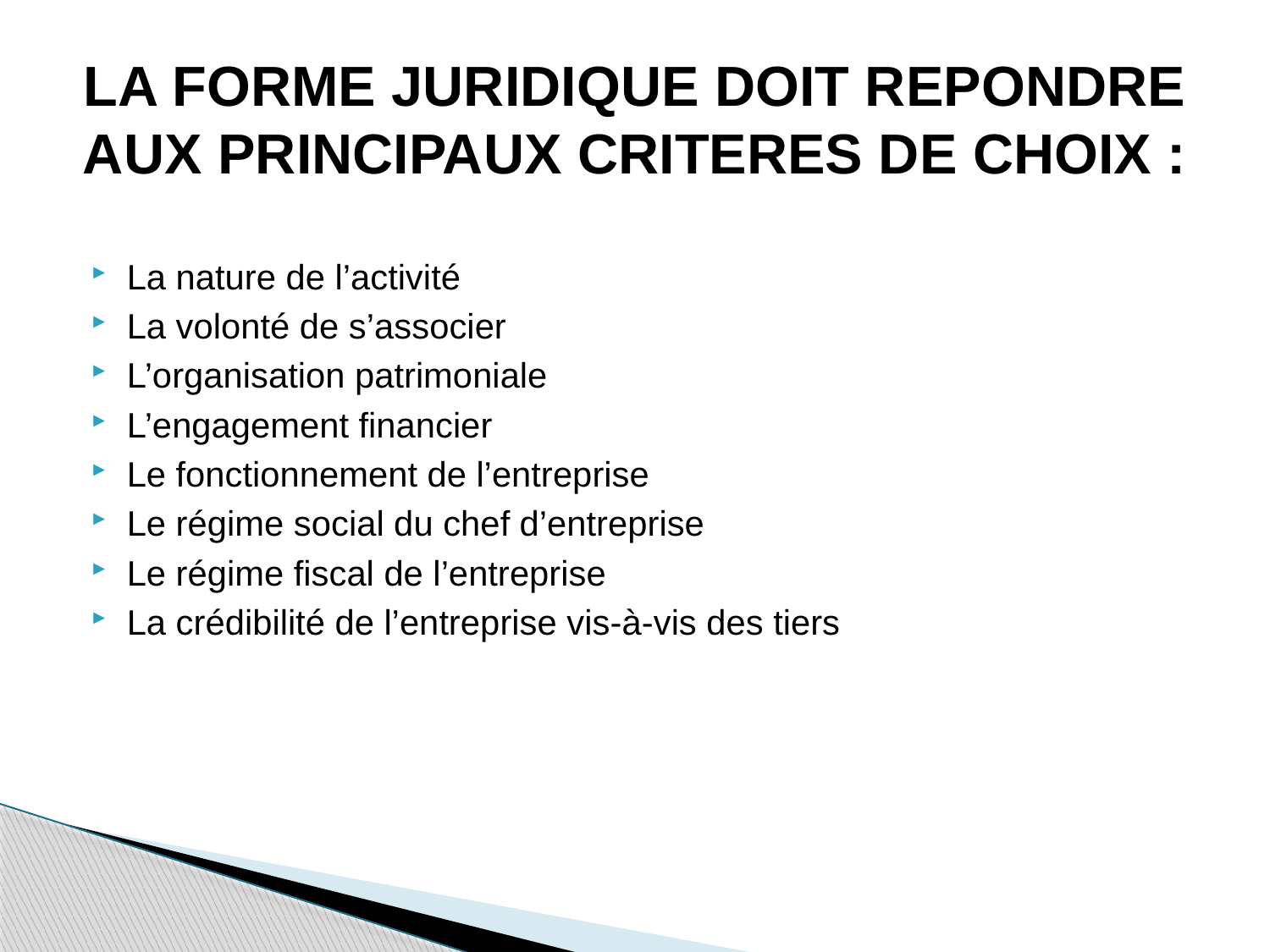

# LA FORME JURIDIQUE DOIT REPONDRE AUX PRINCIPAUX CRITERES DE CHOIX :
La nature de l’activité
La volonté de s’associer
L’organisation patrimoniale
L’engagement financier
Le fonctionnement de l’entreprise
Le régime social du chef d’entreprise
Le régime fiscal de l’entreprise
La crédibilité de l’entreprise vis-à-vis des tiers